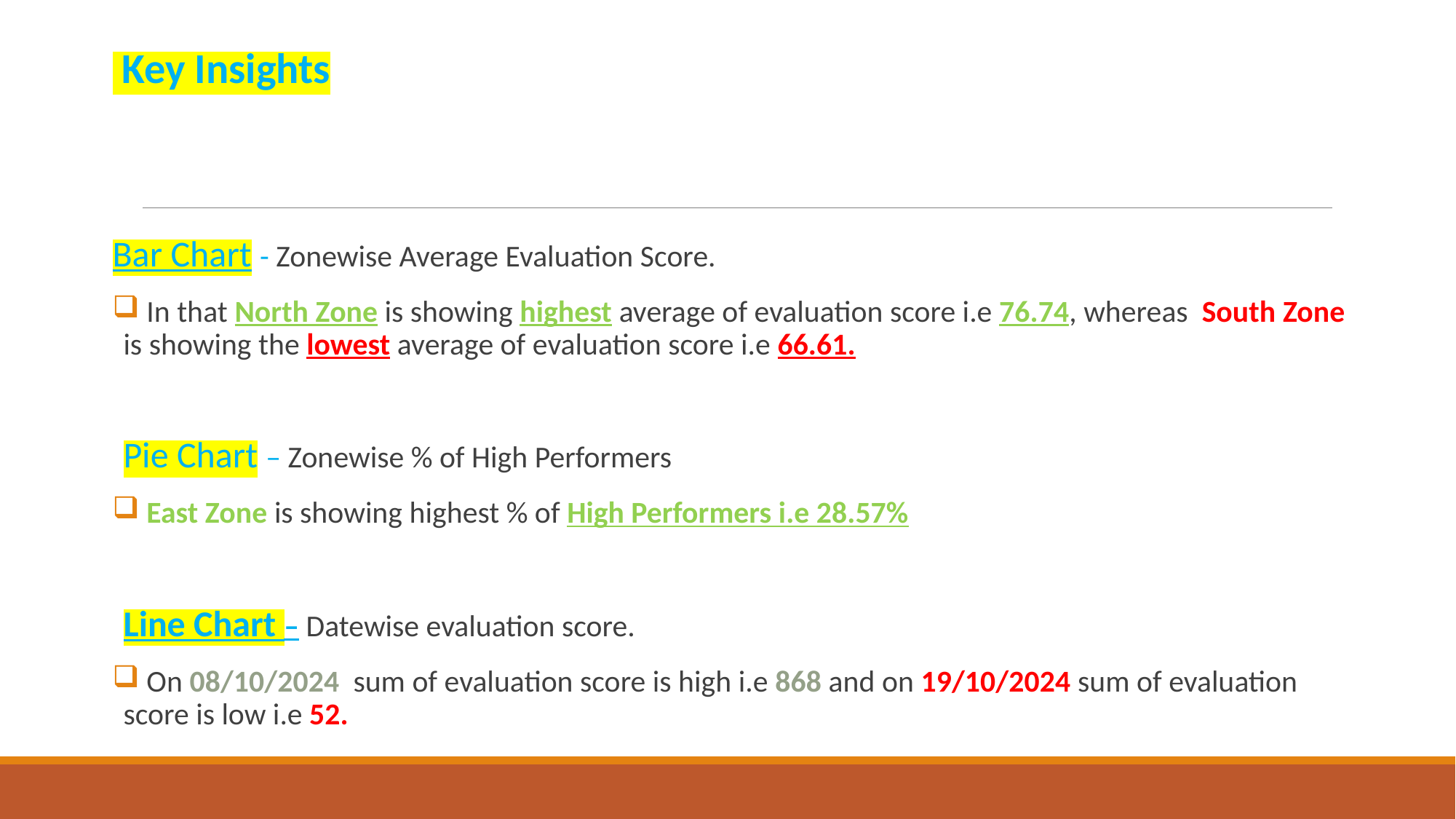

Key Insights

Bar Chart - Zonewise Average Evaluation Score.
 In that North Zone is showing highest average of evaluation score i.e 76.74, whereas  South Zone is showing the lowest average of evaluation score i.e 66.61.

Pie Chart – Zonewise % of High Performers
 East Zone is showing highest % of High Performers i.e 28.57%

Line Chart – Datewise evaluation score.
 On 08/10/2024  sum of evaluation score is high i.e 868 and on 19/10/2024 sum of evaluation score is low i.e 52.